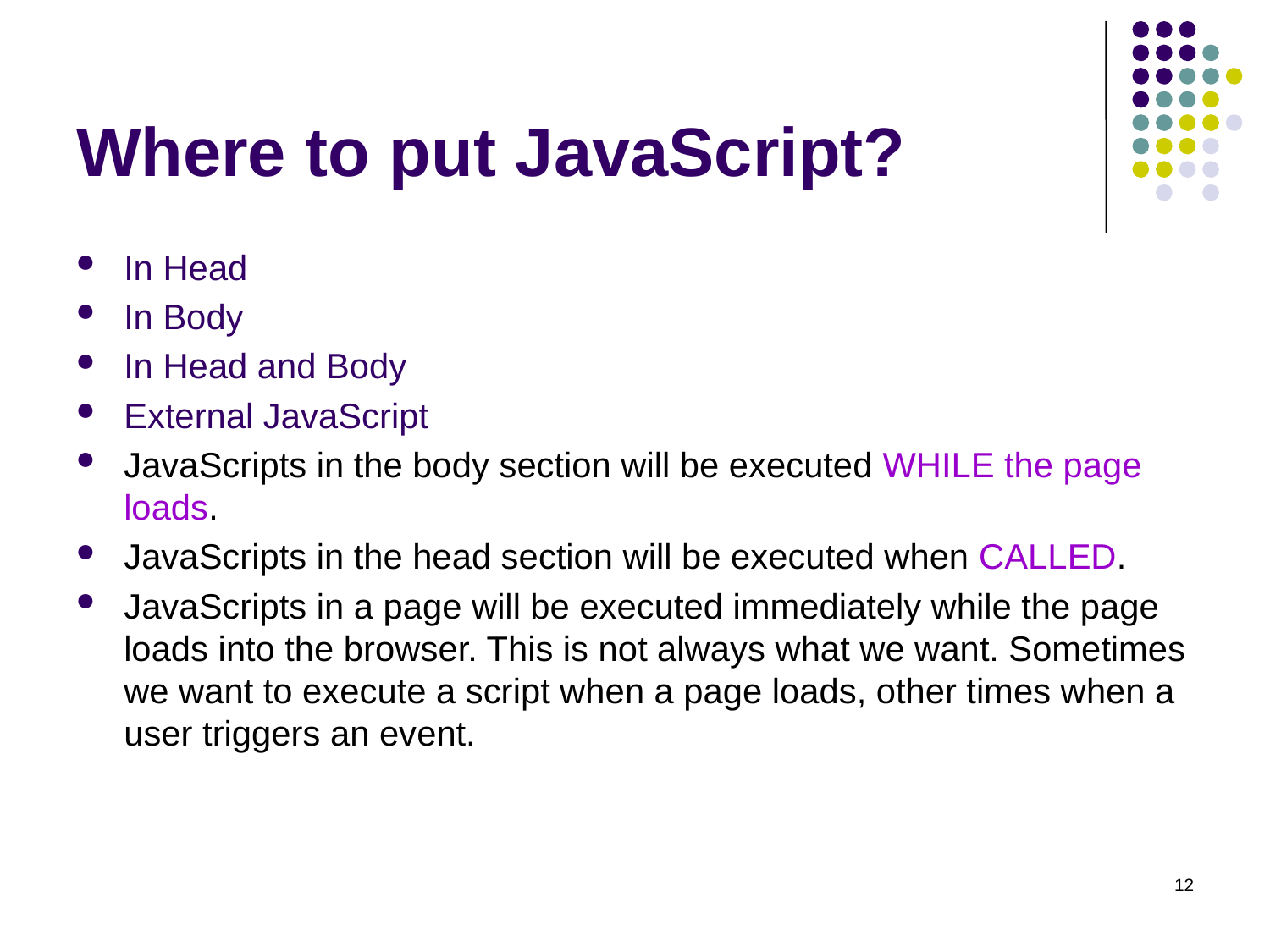

# Where to put JavaScript?
In Head
In Body
In Head and Body
External JavaScript
JavaScripts in the body section will be executed WHILE the page loads.
JavaScripts in the head section will be executed when CALLED.
JavaScripts in a page will be executed immediately while the page loads into the browser. This is not always what we want. Sometimes we want to execute a script when a page loads, other times when a user triggers an event.

12